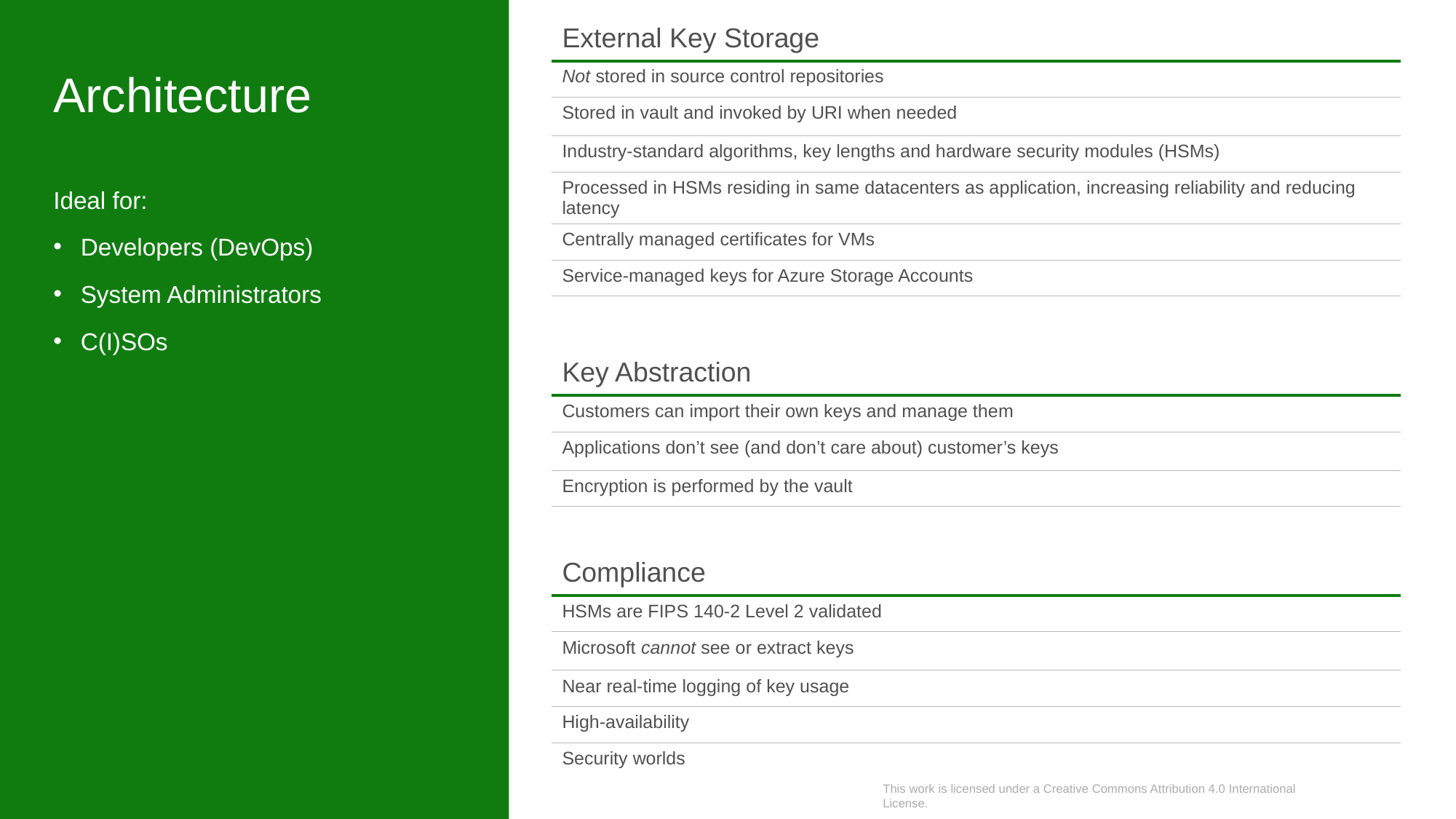

| External Key Storage |
| --- |
| Not stored in source control repositories |
| Stored in vault and invoked by URI when needed |
| Industry-standard algorithms, key lengths and hardware security modules (HSMs) |
| Processed in HSMs residing in same datacenters as application, increasing reliability and reducing latency |
| Centrally managed certificates for VMs |
| Service-managed keys for Azure Storage Accounts |
# Architecture
Ideal for:
Developers (DevOps)
System Administrators
C(I)SOs

| Key Abstraction |
| --- |
| Customers can import their own keys and manage them |
| Applications don’t see (and don’t care about) customer’s keys |
| Encryption is performed by the vault |
| Compliance |
| --- |
| HSMs are FIPS 140-2 Level 2 validated |
| Microsoft cannot see or extract keys |
| Near real-time logging of key usage |
| High-availability |
| Security worlds |